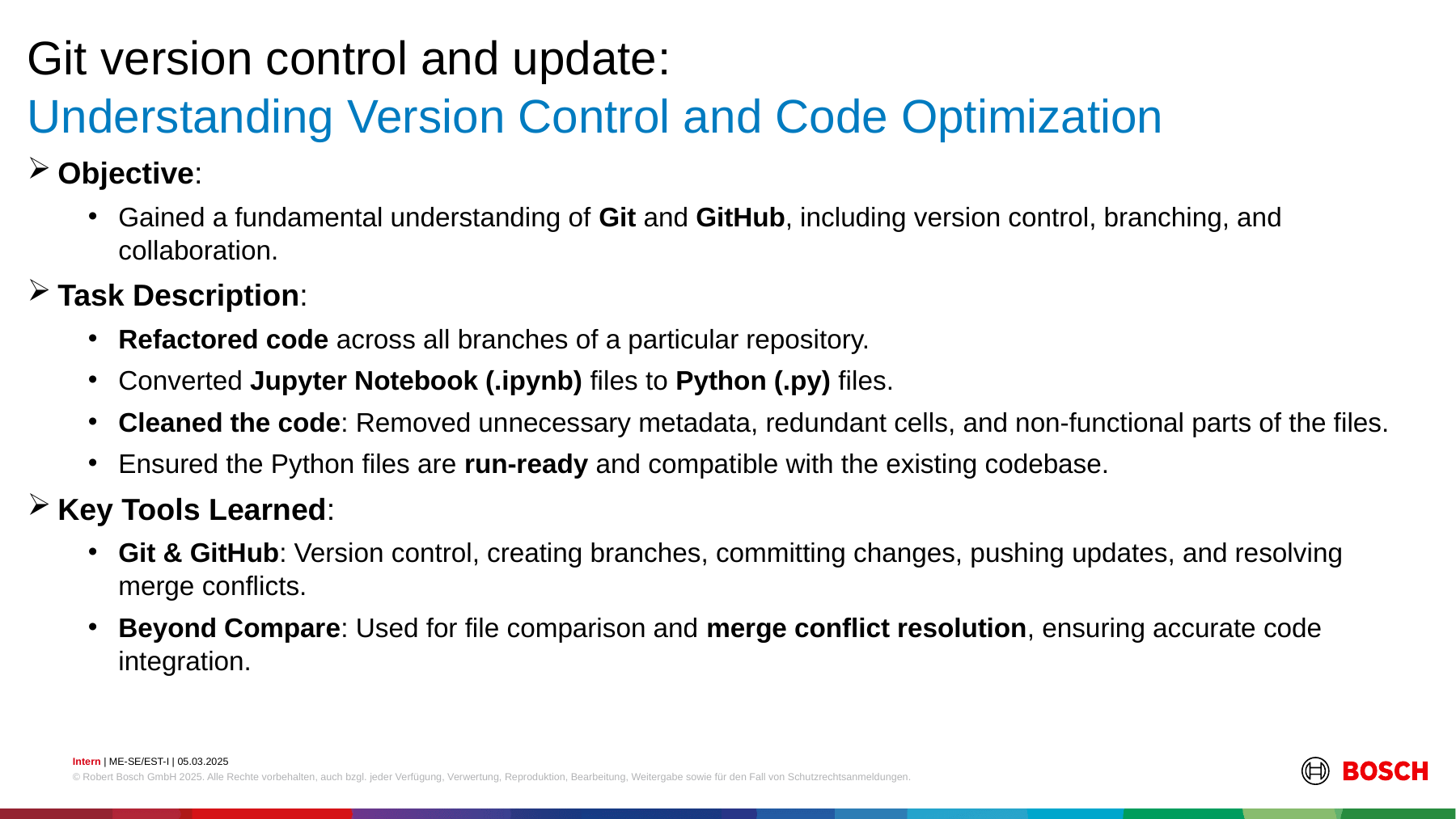

Git version control and update:
# Understanding Version Control and Code Optimization
Objective:
Gained a fundamental understanding of Git and GitHub, including version control, branching, and collaboration.
Task Description:
Refactored code across all branches of a particular repository.
Converted Jupyter Notebook (.ipynb) files to Python (.py) files.
Cleaned the code: Removed unnecessary metadata, redundant cells, and non-functional parts of the files.
Ensured the Python files are run-ready and compatible with the existing codebase.
Key Tools Learned:
Git & GitHub: Version control, creating branches, committing changes, pushing updates, and resolving merge conflicts.
Beyond Compare: Used for file comparison and merge conflict resolution, ensuring accurate code integration.